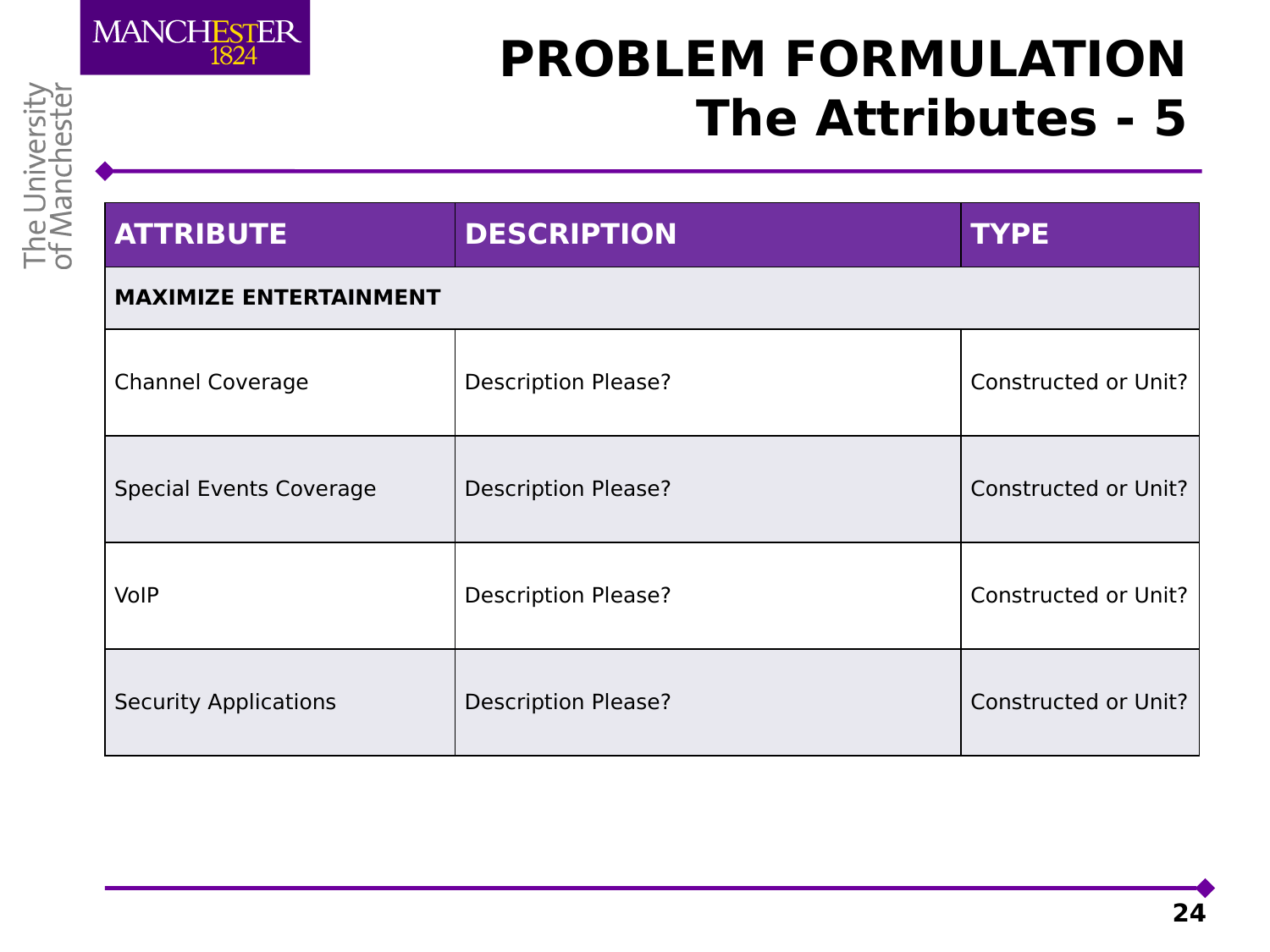

# PROBLEM FORMULATION The Attributes - 5

| attribute | description | type |
| --- | --- | --- |
| MAXIMIZE ENTERTAINMENT |  |  |
| Channel Coverage | Description Please? | Constructed or Unit? |
| Special Events Coverage | Description Please? | Constructed or Unit? |
| VoIP | Description Please? | Constructed or Unit? |
| Security Applications | Description Please? | Constructed or Unit? |
24